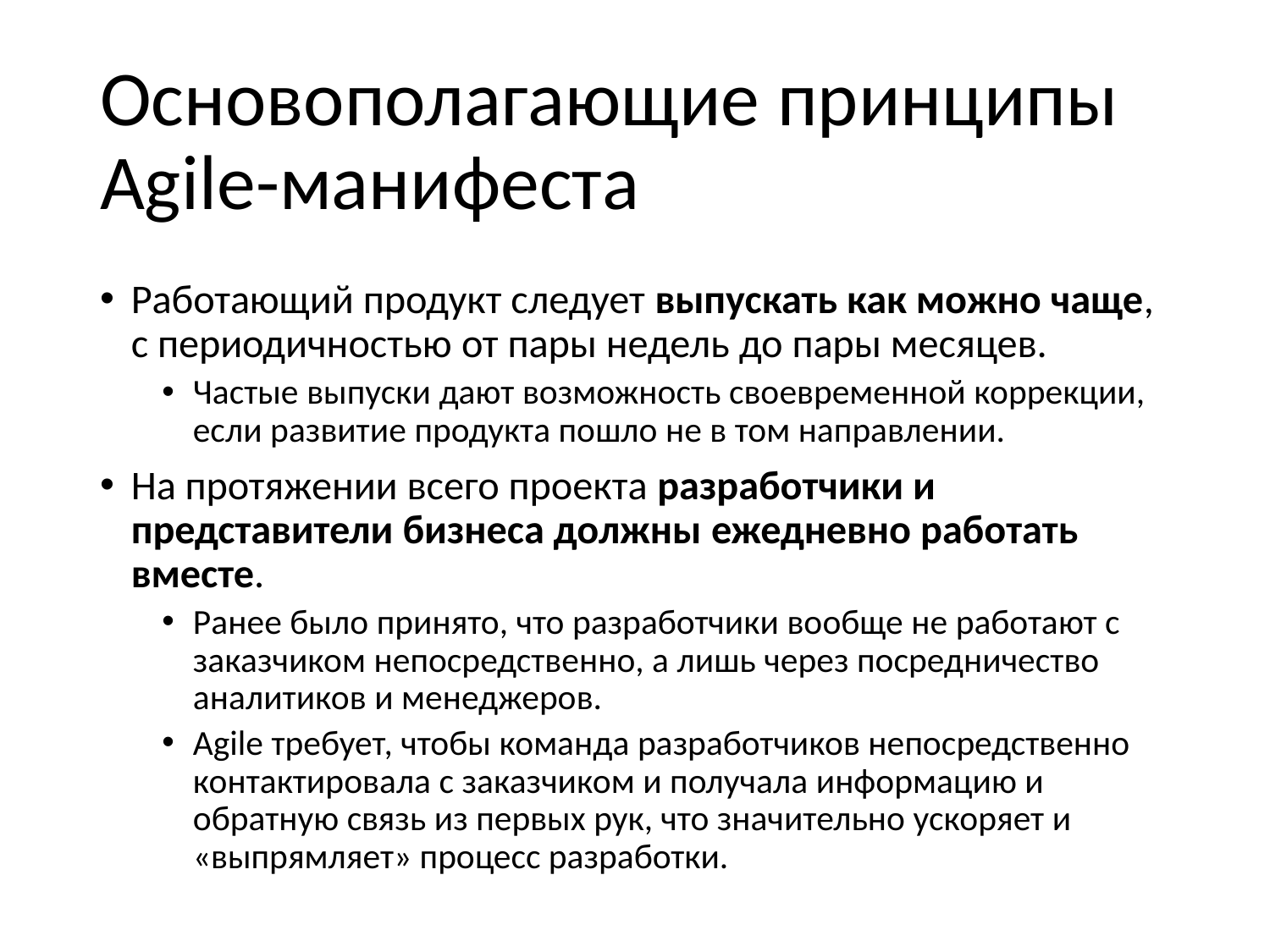

# Основополагающие принципы Agile-манифеста
Работающий продукт следует выпускать как можно чаще, с периодичностью от пары недель до пары месяцев.
Частые выпуски дают возможность своевременной коррекции, если развитие продукта пошло не в том направлении.
На протяжении всего проекта разработчики и представители бизнеса должны ежедневно работать вместе.
Ранее было принято, что разработчики вообще не работают с заказчиком непосредственно, а лишь через посредничество аналитиков и менеджеров.
Agile требует, чтобы команда разработчиков непосредственно контактировала с заказчиком и получала информацию и обратную связь из первых рук, что значительно ускоряет и «выпрямляет» процесс разработки.